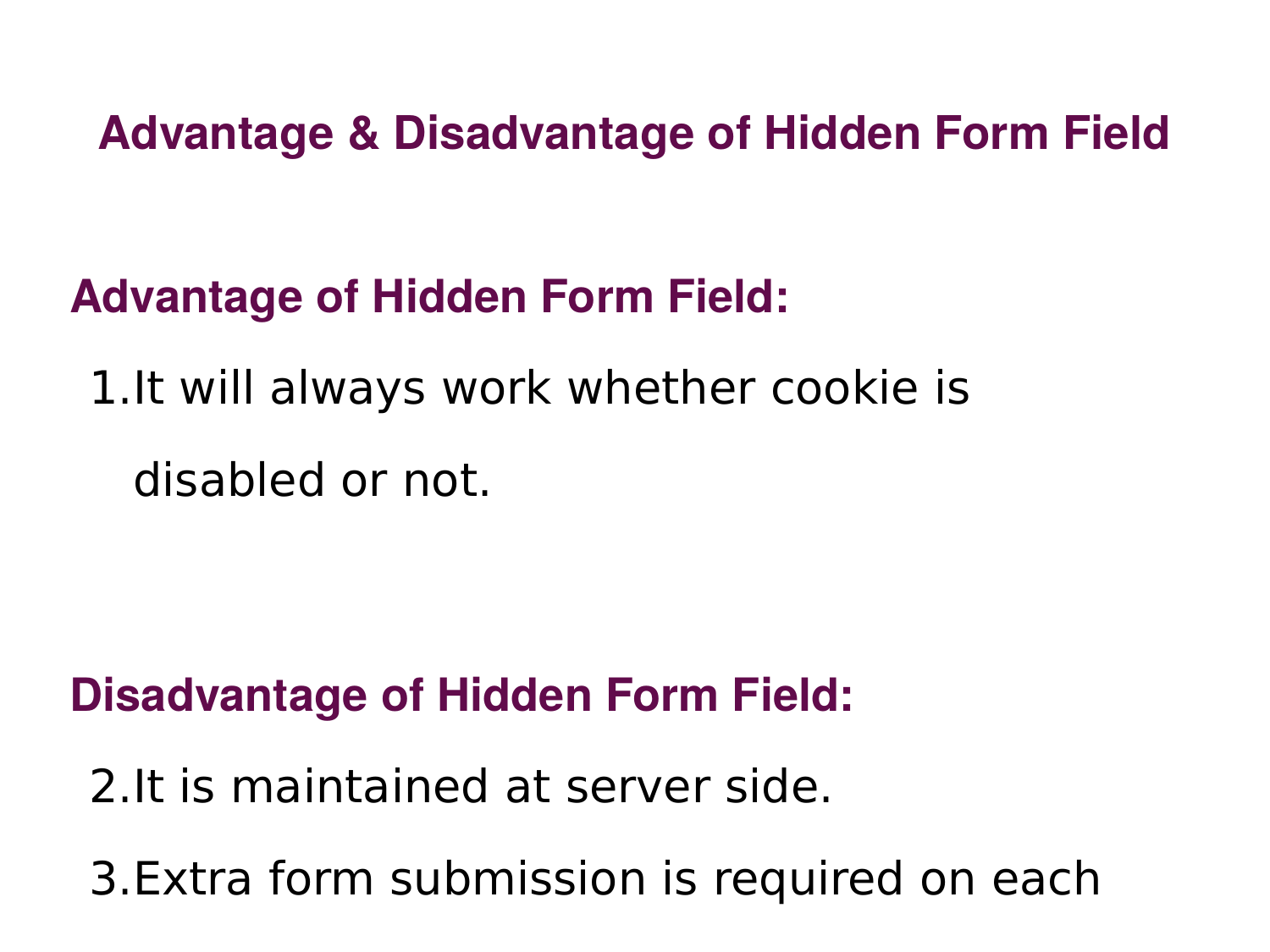

# Advantage & Disadvantage of Hidden Form Field
Advantage of Hidden Form Field:
It will always work whether cookie is disabled or not.

Disadvantage of Hidden Form Field:
It is maintained at server side.
Extra form submission is required on each pages.
Only textual information can be used.